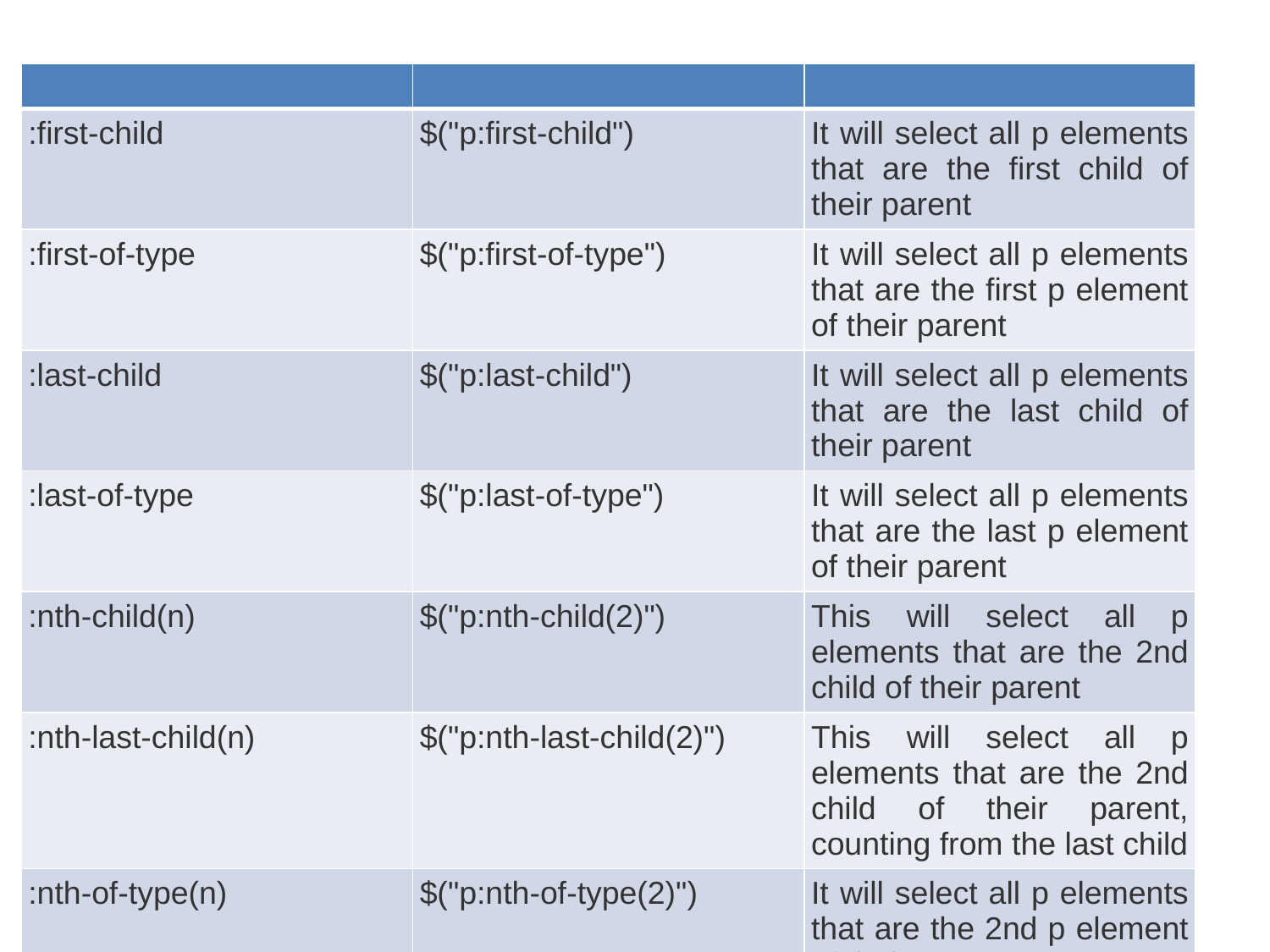

|  |  |  |
| --- | --- | --- |
| :first-child | $("p:first-child") | It will select all p elements that are the first child of their parent |
| :first-of-type | $("p:first-of-type") | It will select all p elements that are the first p element of their parent |
| :last-child | $("p:last-child") | It will select all p elements that are the last child of their parent |
| :last-of-type | $("p:last-of-type") | It will select all p elements that are the last p element of their parent |
| :nth-child(n) | $("p:nth-child(2)") | This will select all p elements that are the 2nd child of their parent |
| :nth-last-child(n) | $("p:nth-last-child(2)") | This will select all p elements that are the 2nd child of their parent, counting from the last child |
| :nth-of-type(n) | $("p:nth-of-type(2)") | It will select all p elements that are the 2nd p element of their parent |
| :nth-last-of-type(n) | $("p:nth-last-of-type(2)") | This will select all p elements that are the 2nd p element of their parent, counting from the last child |
| :only-child | $("p:only-child") | It will select all p elements that are the only child of their parent |
| :only-of-type | $("p:only-of-type") | It will select all p elements that are the only child, of its type, of their parent |
| parent > child | $("div > p") | It will select all p elements that are a direct child of a div element |
| parent descendant | $("div p") | It will select all p elements that are descendants of a div element |
| element + next | $("div + p") | It selects the p element that are next to each div elements |
| element ~ siblings | $("div ~ p") | It selects all p elements that are siblings of a div element |
| :eq(index) | $("ul li:eq(3)") | It will select the fourth element in a list (index starts at 0) |
| :gt(no) | $("ul li:gt(3)") | Select the list elements with an index greater than 3 |
| :lt(no) | $("ul li:lt(3)") | Select the list elements with an index less than 3 |
| :not(selector) | $("input:not(:empty)") | Select all input elements that are not empty |
| :header | $(":header") | Select all header elements h1, h2 ... |